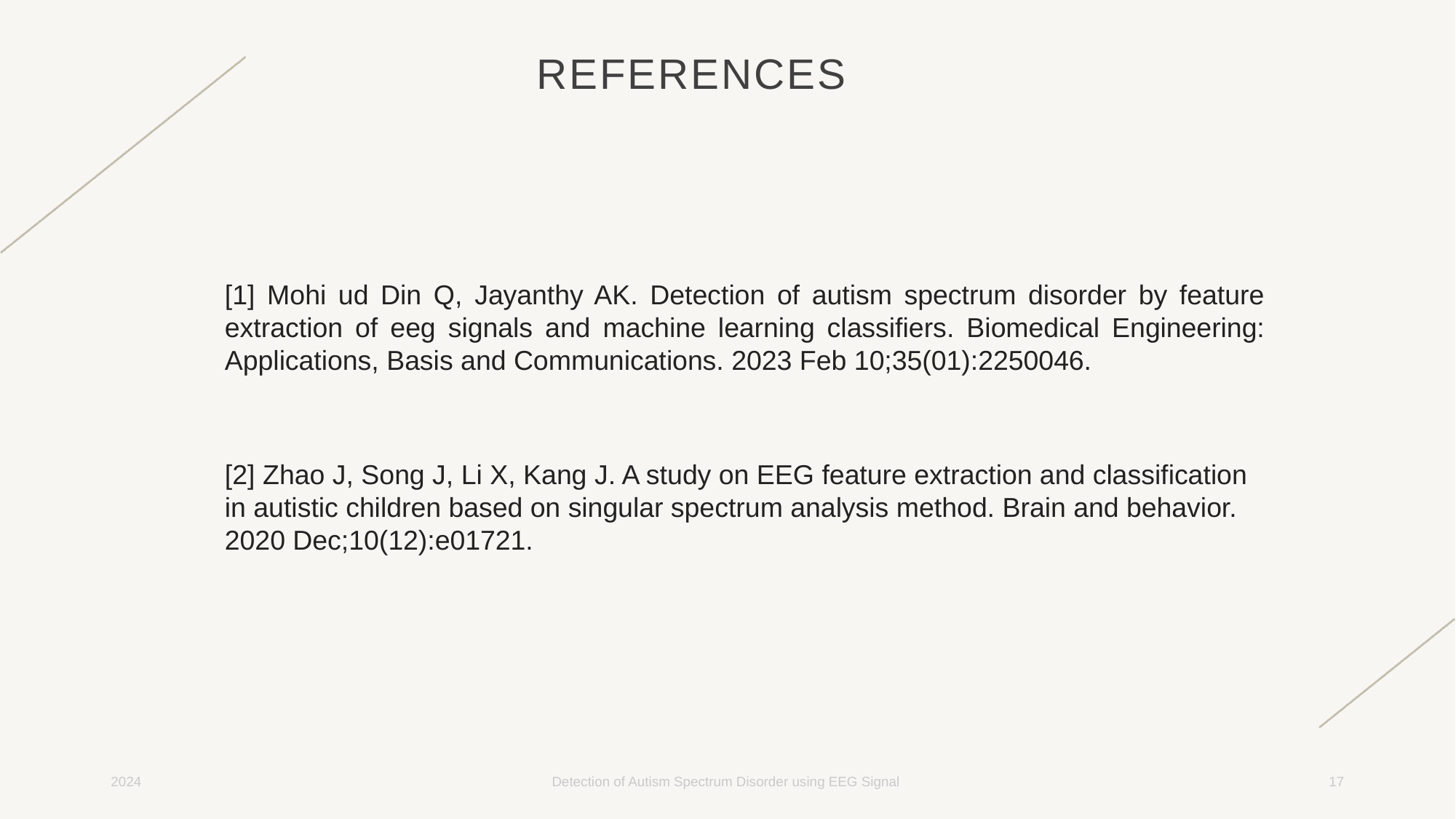

# REFERENCES
[1] Mohi ud Din Q, Jayanthy AK. Detection of autism spectrum disorder by feature extraction of eeg signals and machine learning classifiers. Biomedical Engineering: Applications, Basis and Communications. 2023 Feb 10;35(01):2250046.
[2] Zhao J, Song J, Li X, Kang J. A study on EEG feature extraction and classification in autistic children based on singular spectrum analysis method. Brain and behavior. 2020 Dec;10(12):e01721.
2024
Detection of Autism Spectrum Disorder using EEG Signal
17